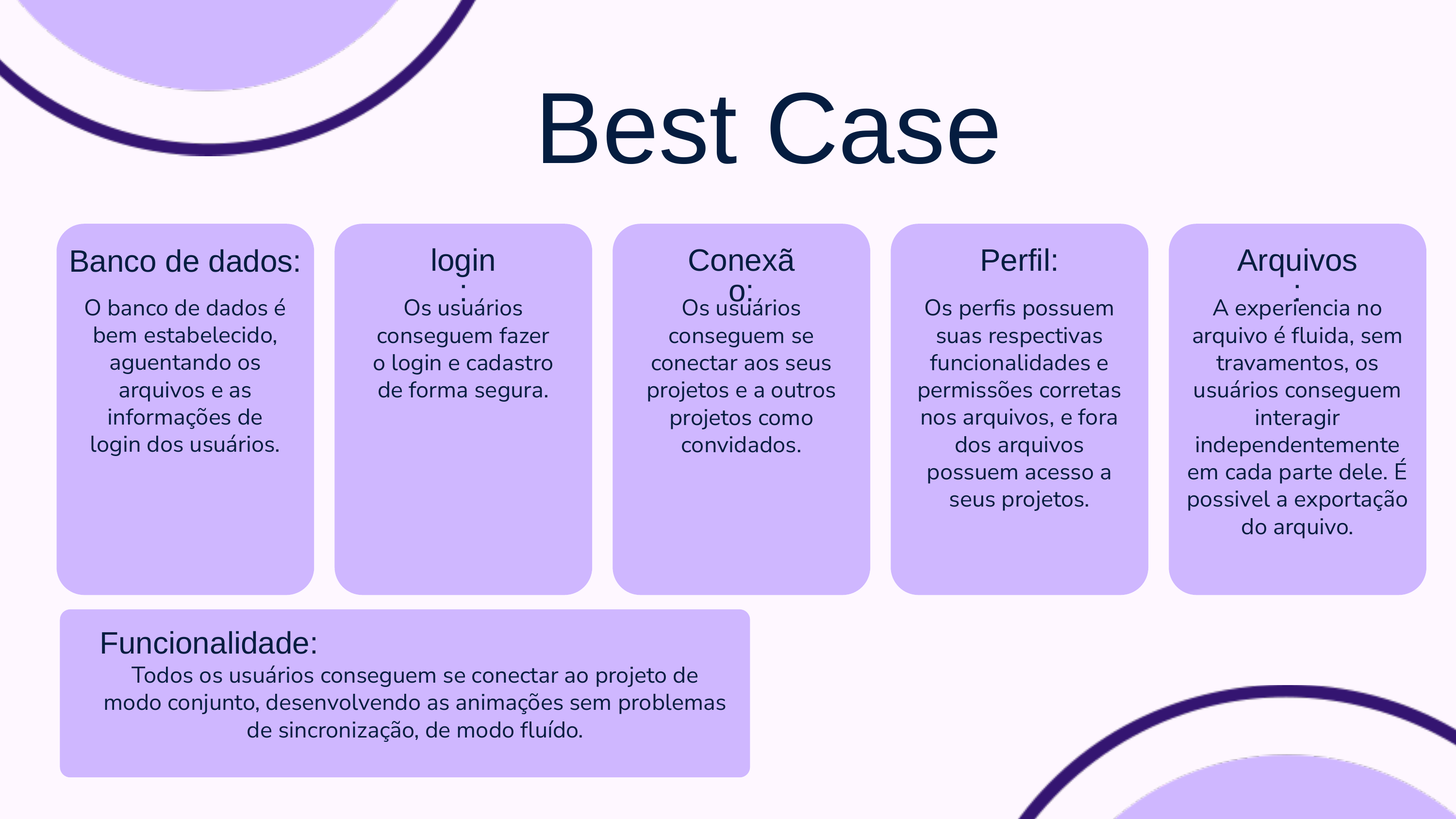

Best Case

login:
Os usuários conseguem fazer o login e cadastro de forma segura.

Conexão:
Os usuários conseguem se conectar aos seus projetos e a outros projetos como convidados.

Perfil:
Os perfis possuem suas respectivas funcionalidades e permissões corretas nos arquivos, e fora dos arquivos possuem acesso a seus projetos.

Arquivos:
A experiencia no arquivo é fluida, sem travamentos, os usuários conseguem interagir independentemente em cada parte dele. É possivel a exportação do arquivo.
Banco de dados:
O banco de dados é bem estabelecido, aguentando os arquivos e as informações de login dos usuários.

Funcionalidade:
Todos os usuários conseguem se conectar ao projeto de modo conjunto, desenvolvendo as animações sem problemas de sincronização, de modo fluído.